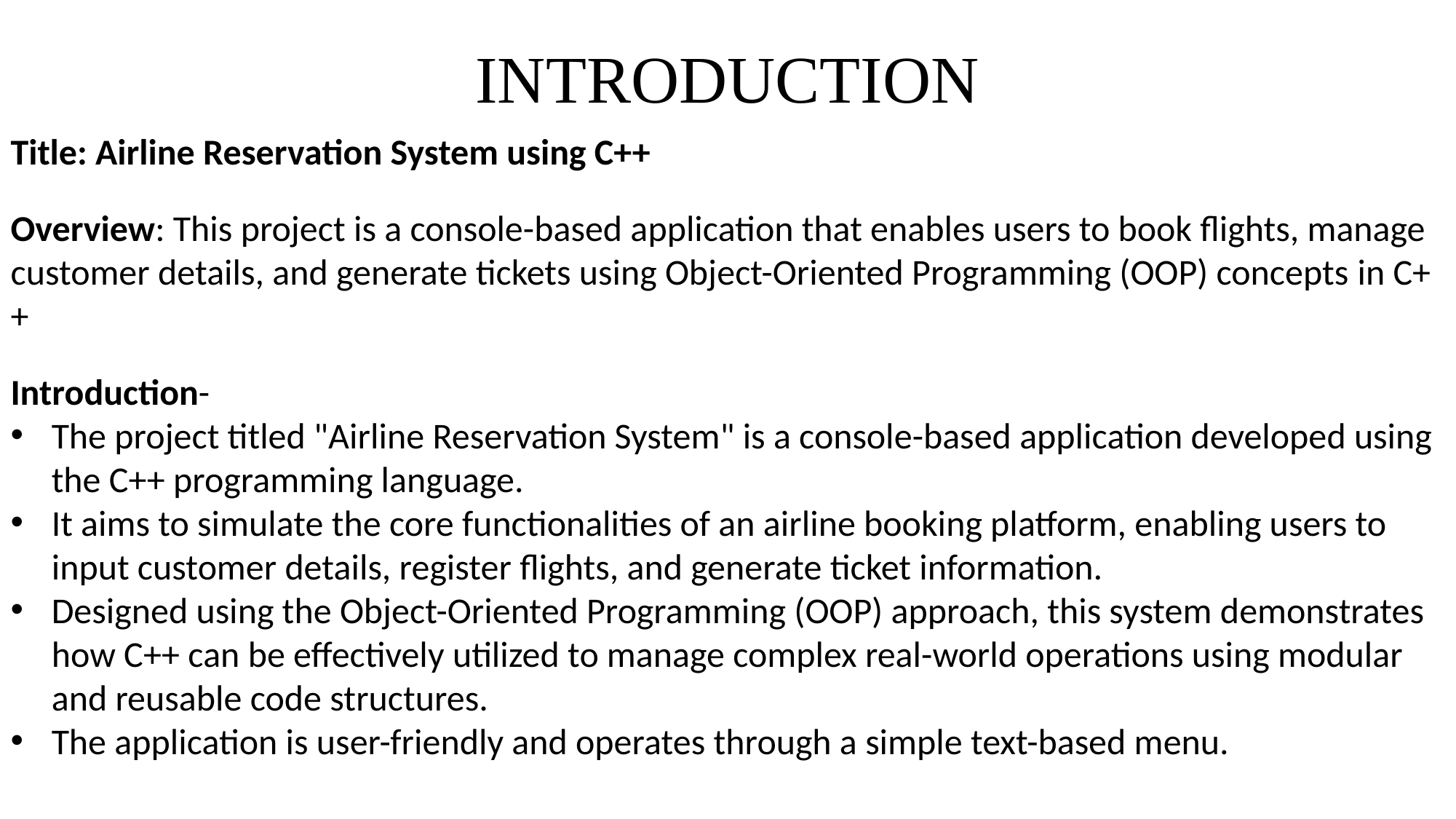

# INTRODUCTION
Title: Airline Reservation System using C++

Overview: This project is a console-based application that enables users to book flights, manage customer details, and generate tickets using Object-Oriented Programming (OOP) concepts in C++

Introduction-
The project titled "Airline Reservation System" is a console-based application developed using the C++ programming language.
It aims to simulate the core functionalities of an airline booking platform, enabling users to input customer details, register flights, and generate ticket information.
Designed using the Object-Oriented Programming (OOP) approach, this system demonstrates how C++ can be effectively utilized to manage complex real-world operations using modular and reusable code structures.
The application is user-friendly and operates through a simple text-based menu.